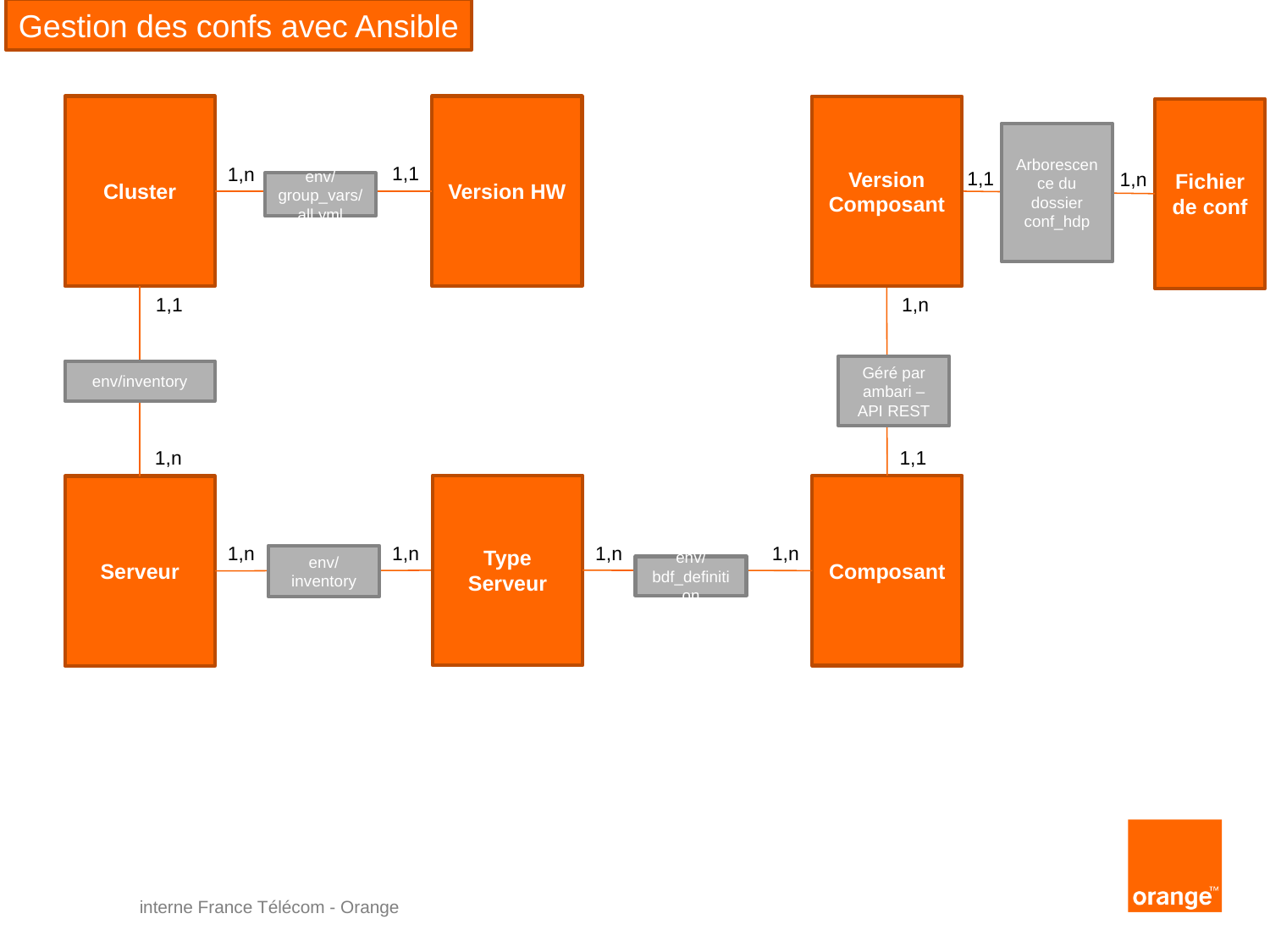

Gestion des confs avec Ansible
Cluster
Version HW
Version Composant
Fichier de conf
Arborescence du dossier conf_hdp
1,1
1,n
1,1
1,n
env/group_vars/all.yml
1,1
1,n
Géré par ambari – API REST
env/inventory
1,n
1,1
Type Serveur
Composant
Serveur
1,n
1,n
1,n
1,n
env/inventory
env/bdf_definition